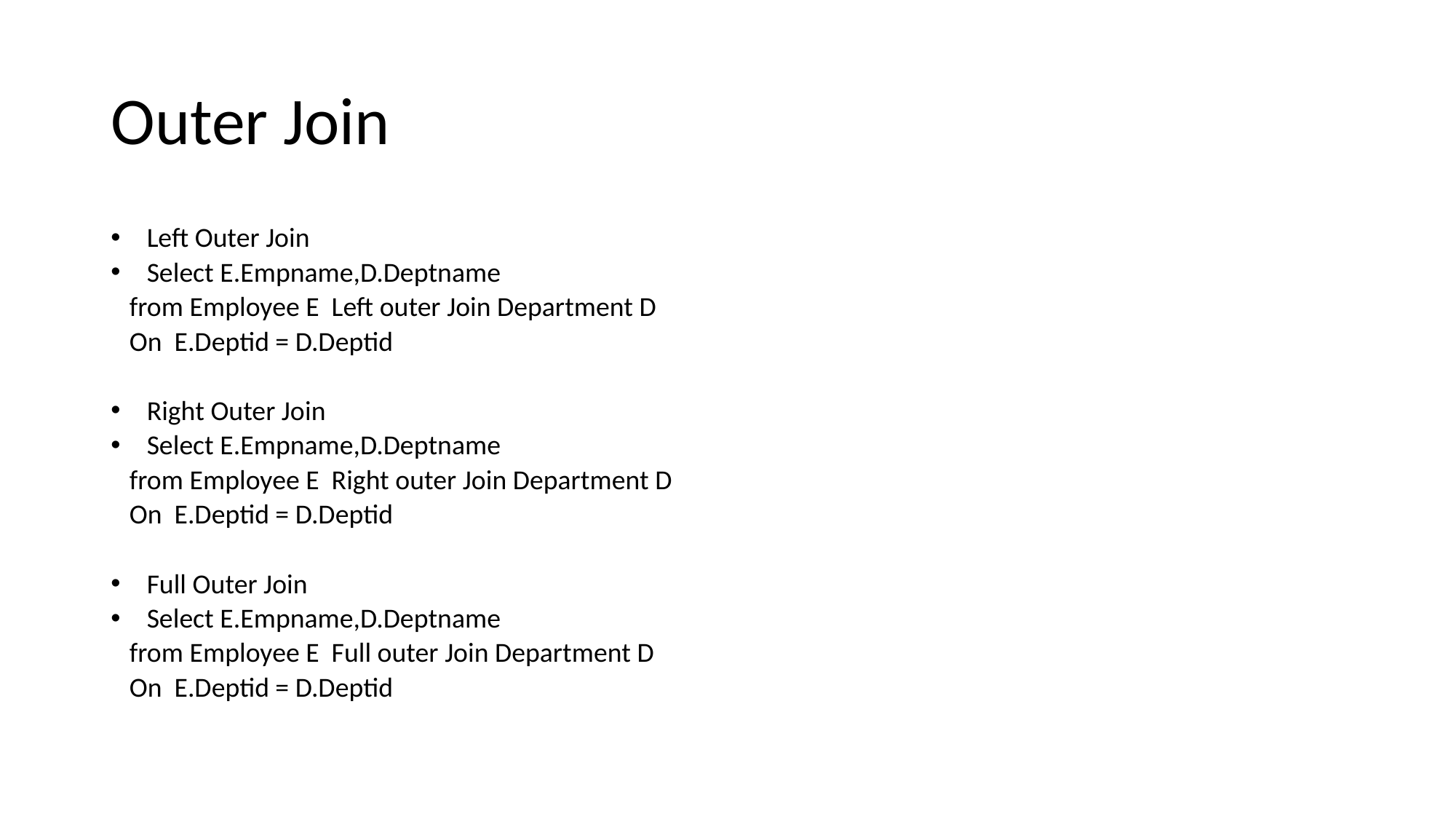

# Outer Join
Left Outer Join
Select E.Empname,D.Deptname
   from Employee E  Left outer Join Department D
   On  E.Deptid = D.Deptid

Right Outer Join
Select E.Empname,D.Deptname
   from Employee E  Right outer Join Department D
   On  E.Deptid = D.Deptid

Full Outer Join
Select E.Empname,D.Deptname
   from Employee E  Full outer Join Department D
   On  E.Deptid = D.Deptid